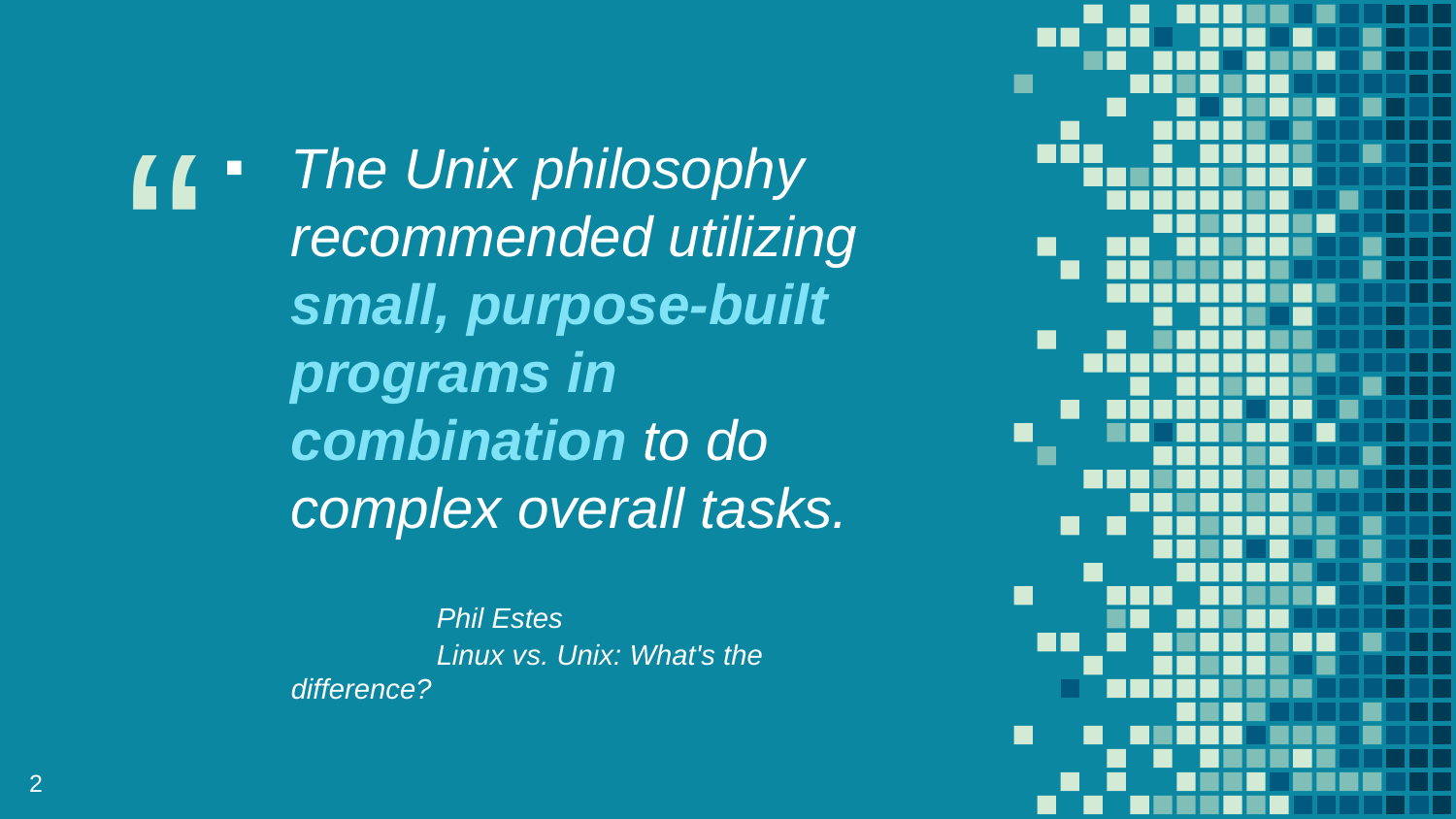

The Unix philosophy recommended utilizing small, purpose-built programs in combination to do complex overall tasks.
	Phil Estes
	Linux vs. Unix: What's the difference?
2